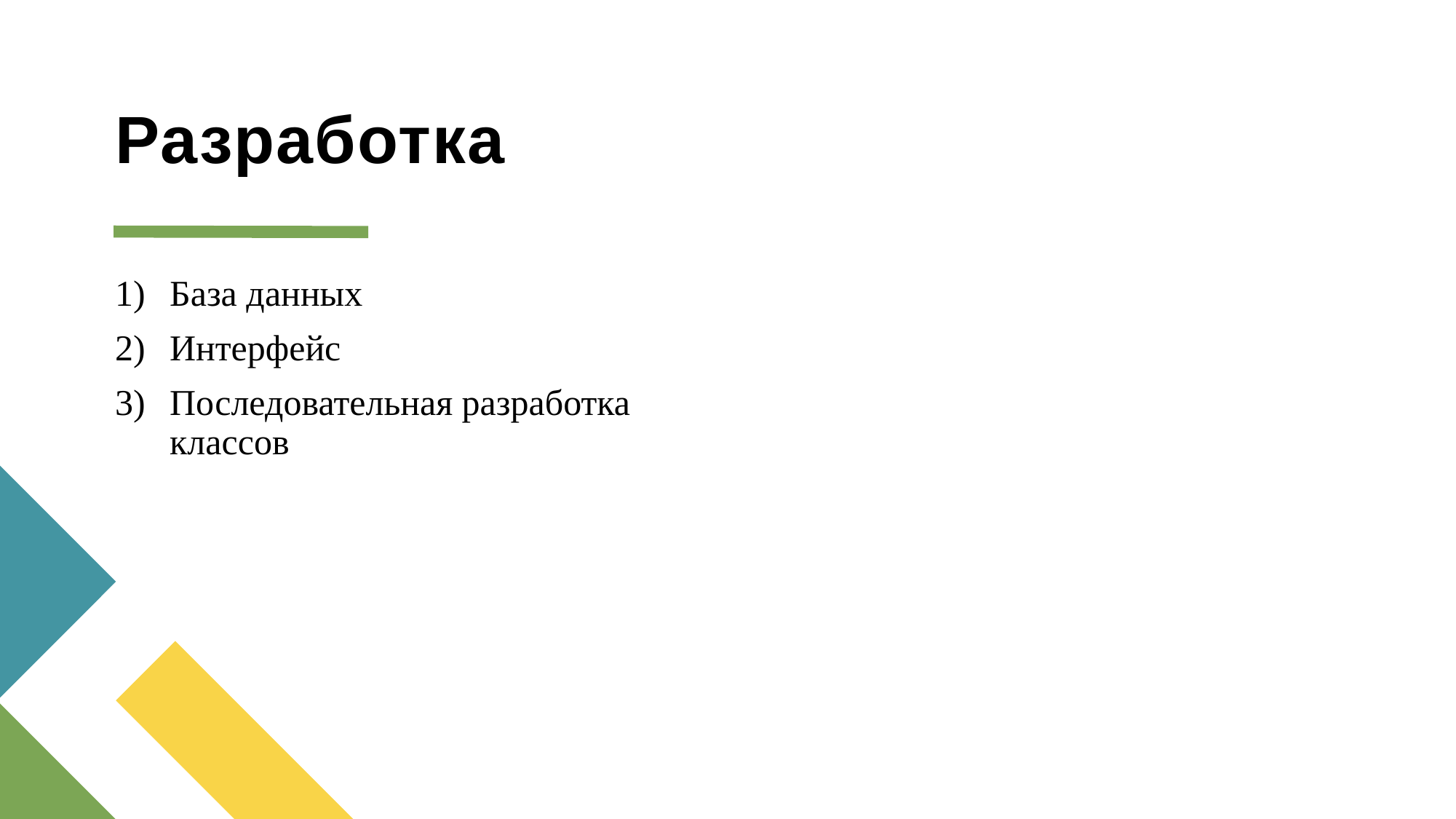

# Разработка

База данных
Интерфейс
Последовательная разработка классов